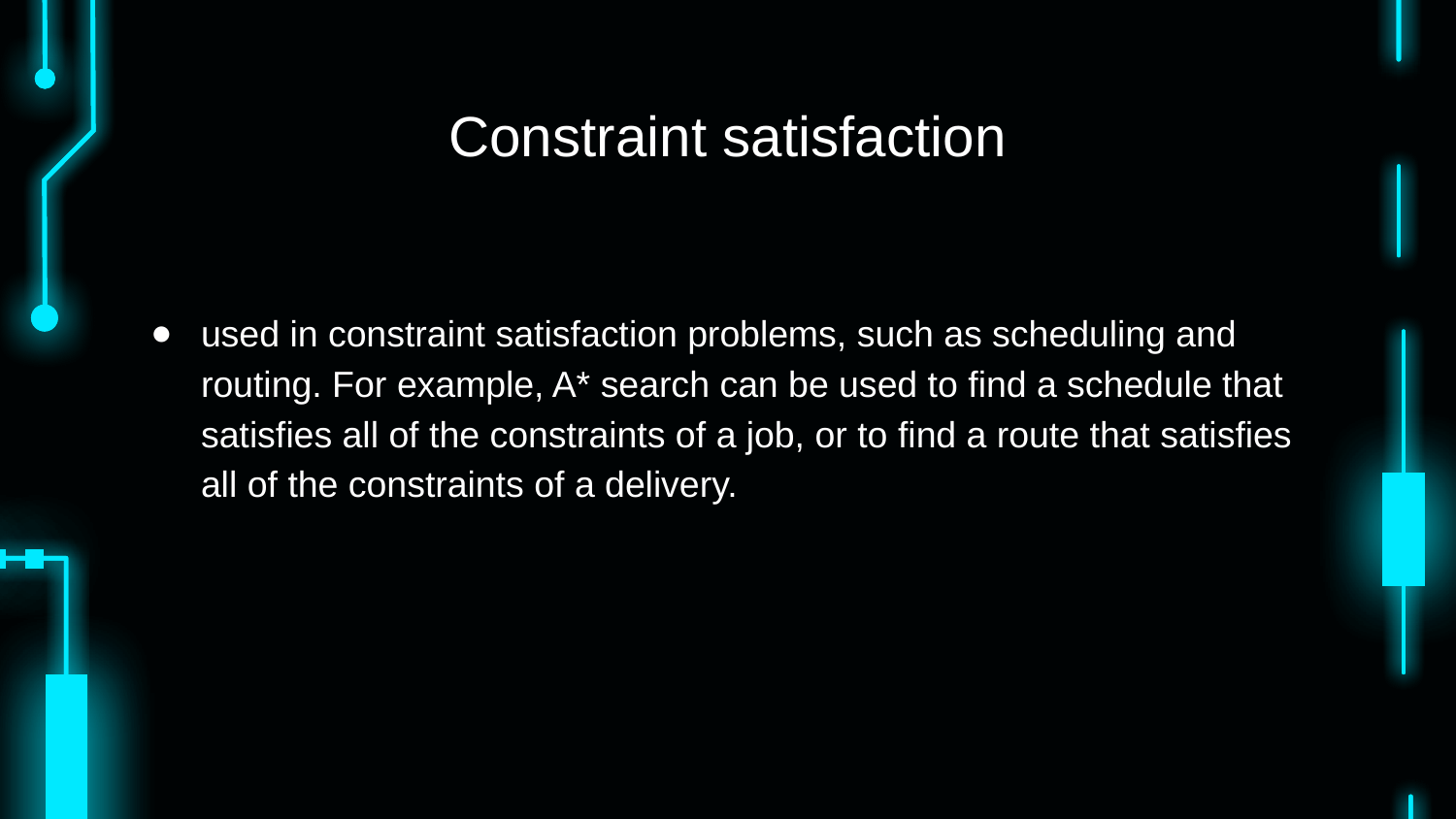

# Constraint satisfaction
used in constraint satisfaction problems, such as scheduling and routing. For example, A* search can be used to find a schedule that satisfies all of the constraints of a job, or to find a route that satisfies all of the constraints of a delivery.